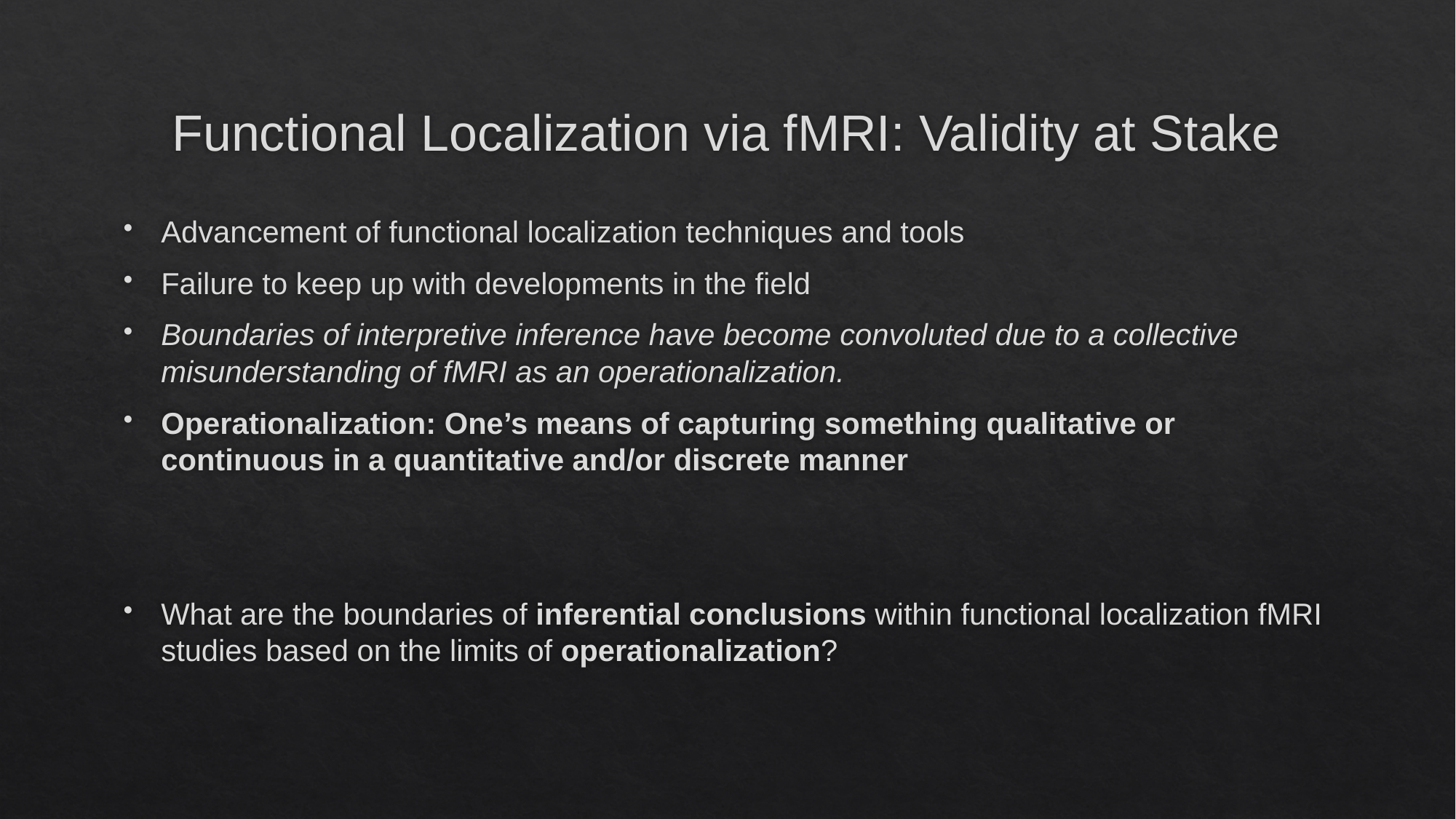

# Functional Localization via fMRI: Validity at Stake
Advancement of functional localization techniques and tools
Failure to keep up with developments in the field
Boundaries of interpretive inference have become convoluted due to a collective misunderstanding of fMRI as an operationalization.
Operationalization: One’s means of capturing something qualitative or continuous in a quantitative and/or discrete manner

What are the boundaries of inferential conclusions within functional localization fMRI studies based on the limits of operationalization?